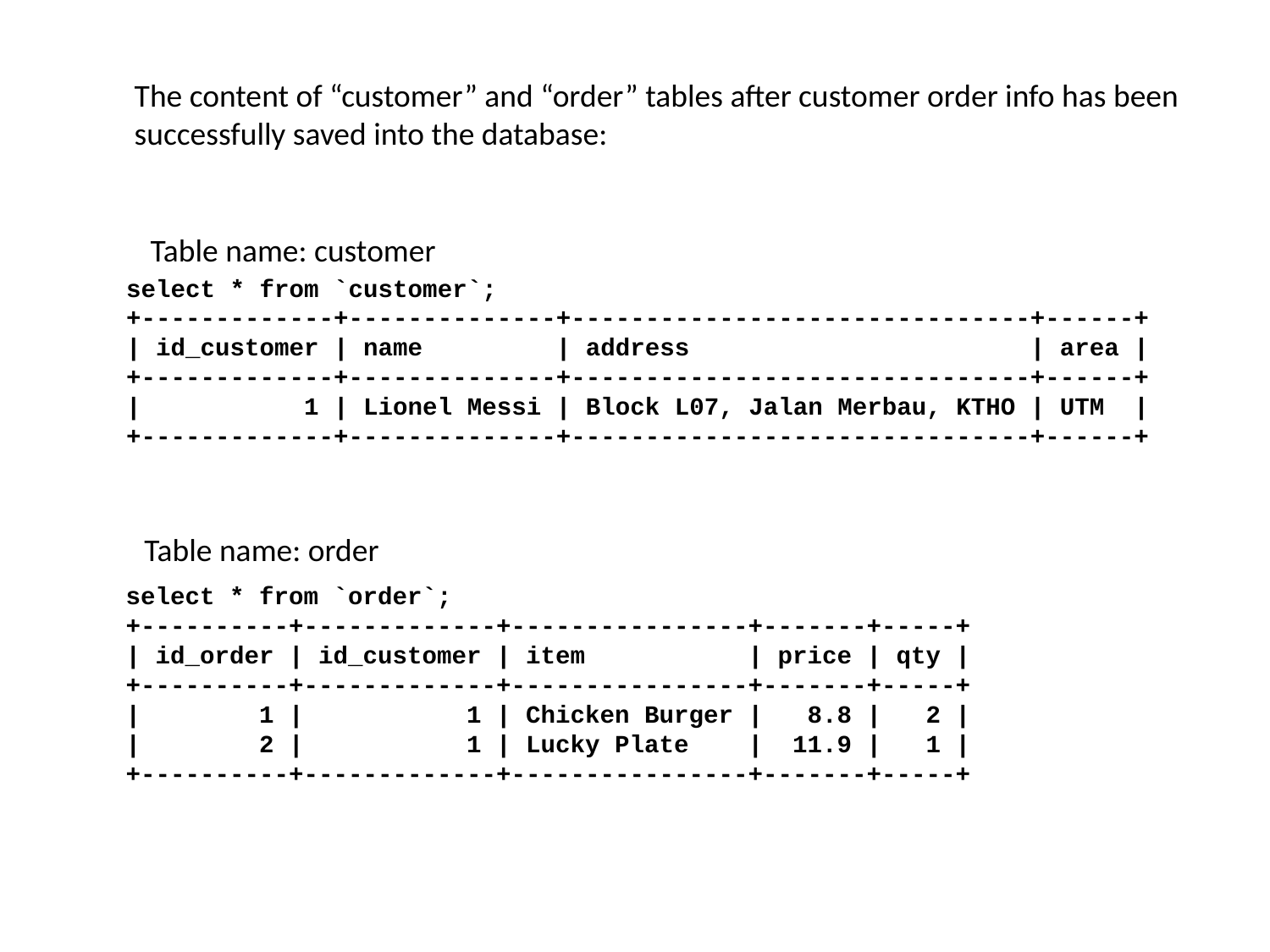

The content of “customer” and “order” tables after customer order info has been
successfully saved into the database:
Table name: customer
select * from `customer`;
+-------------+--------------+-------------------------------+------+
| id_customer | name         | address                       | area |
+-------------+--------------+-------------------------------+------+
|           1 | Lionel Messi | Block L07, Jalan Merbau, KTHO | UTM  |
+-------------+--------------+-------------------------------+------+
Table name: order
select * from `order`;
+----------+-------------+----------------+-------+-----+
| id_order | id_customer | item           | price | qty |
+----------+-------------+----------------+-------+-----+
|        1 |           1 | Chicken Burger |   8.8 |   2 |
|        2 |           1 | Lucky Plate    |  11.9 |   1 |
+----------+-------------+----------------+-------+-----+